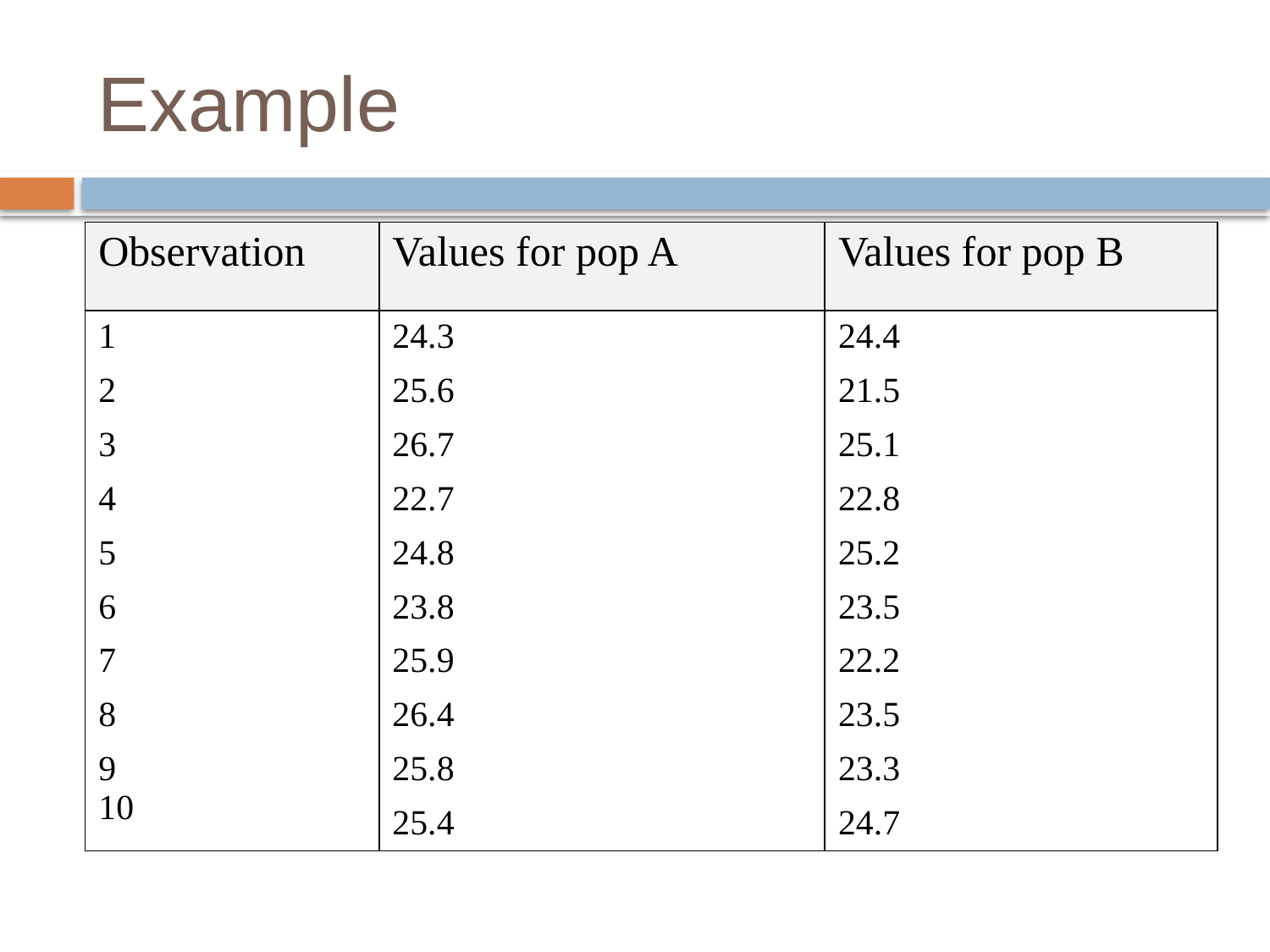

# Example
| Observation | Values for pop A | Values for pop B |
| --- | --- | --- |
| 1 | 24.3 | 24.4 |
| 2 | 25.6 | 21.5 |
| 3 | 26.7 | 25.1 |
| 4 | 22.7 | 22.8 |
| 5 | 24.8 | 25.2 |
| 6 | 23.8 | 23.5 |
| 7 | 25.9 | 22.2 |
| 8 | 26.4 | 23.5 |
| 9 10 | 25.8 | 23.3 |
|  | 25.4 | 24.7 |